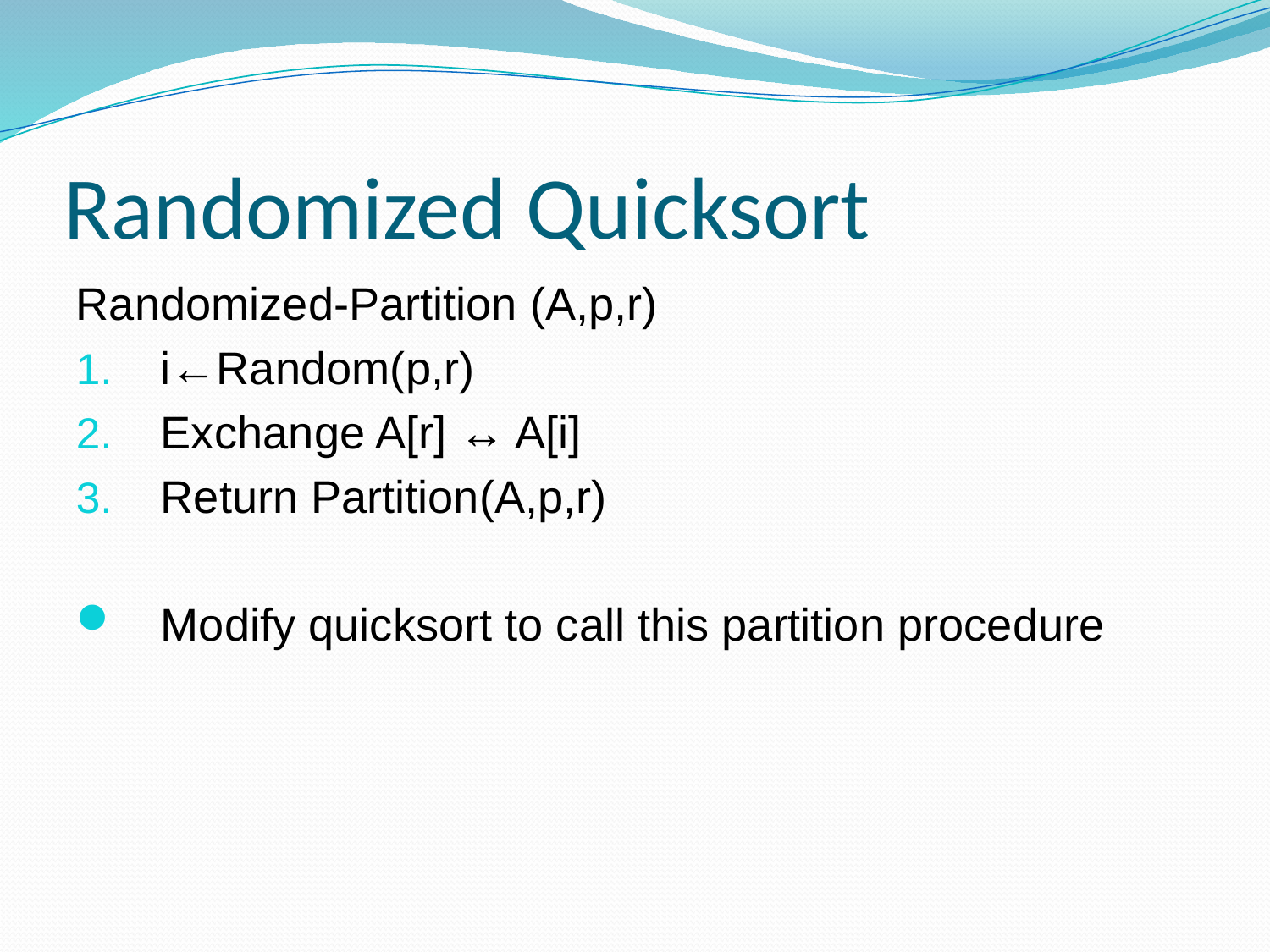

# Randomized Quicksort
Randomized-Partition (A,p,r)
i←Random(p,r)
Exchange A[r] ↔ A[i]
Return Partition(A,p,r)

Modify quicksort to call this partition procedure